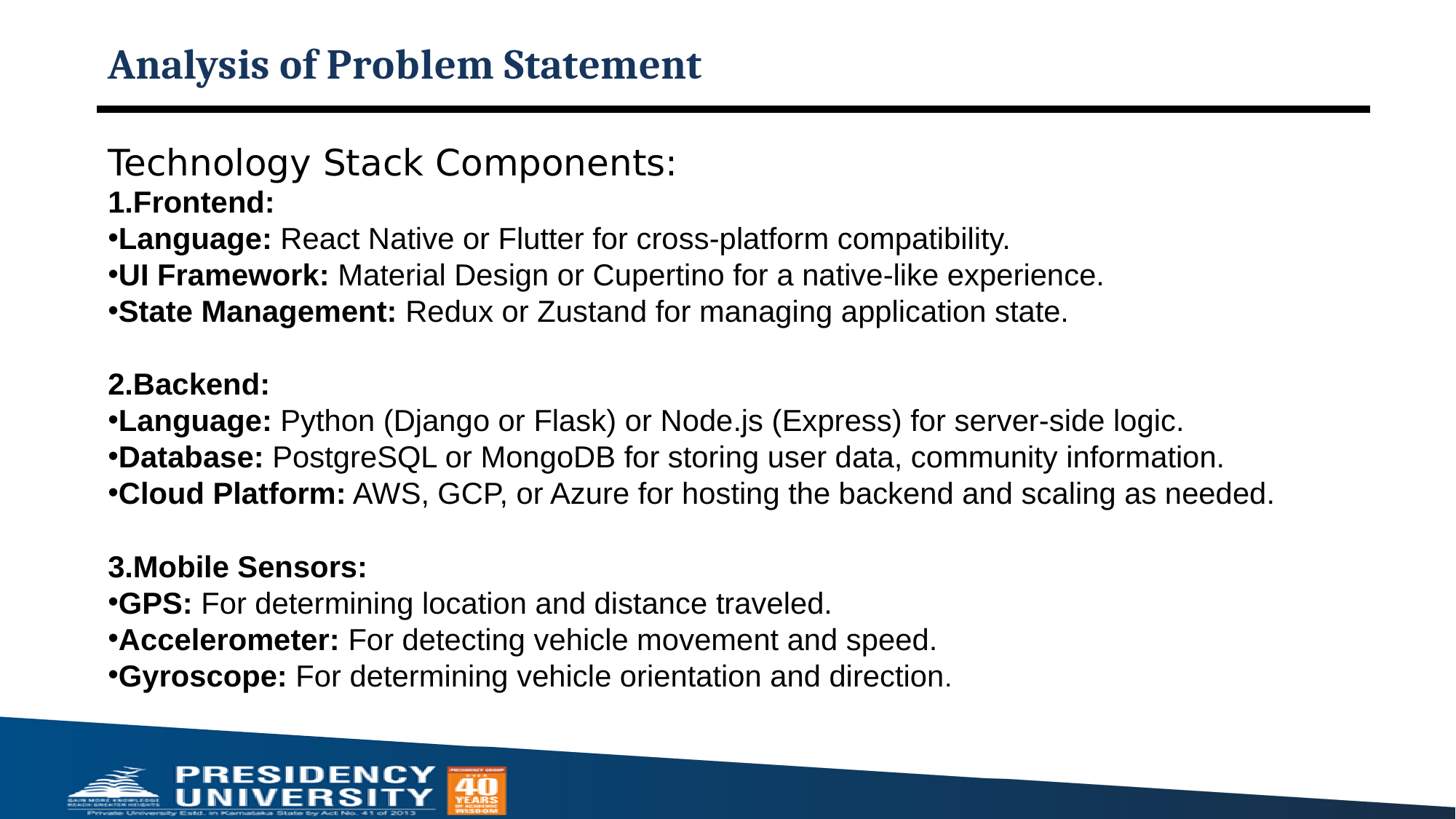

# Analysis of Problem Statement
Technology Stack Components:
1.Frontend:
Language: React Native or Flutter for cross-platform compatibility.
UI Framework: Material Design or Cupertino for a native-like experience.
State Management: Redux or Zustand for managing application state.

2.Backend:
Language: Python (Django or Flask) or Node.js (Express) for server-side logic.
Database: PostgreSQL or MongoDB for storing user data, community information.
Cloud Platform: AWS, GCP, or Azure for hosting the backend and scaling as needed.

3.Mobile Sensors:
GPS: For determining location and distance traveled.
Accelerometer: For detecting vehicle movement and speed.
Gyroscope: For determining vehicle orientation and direction.